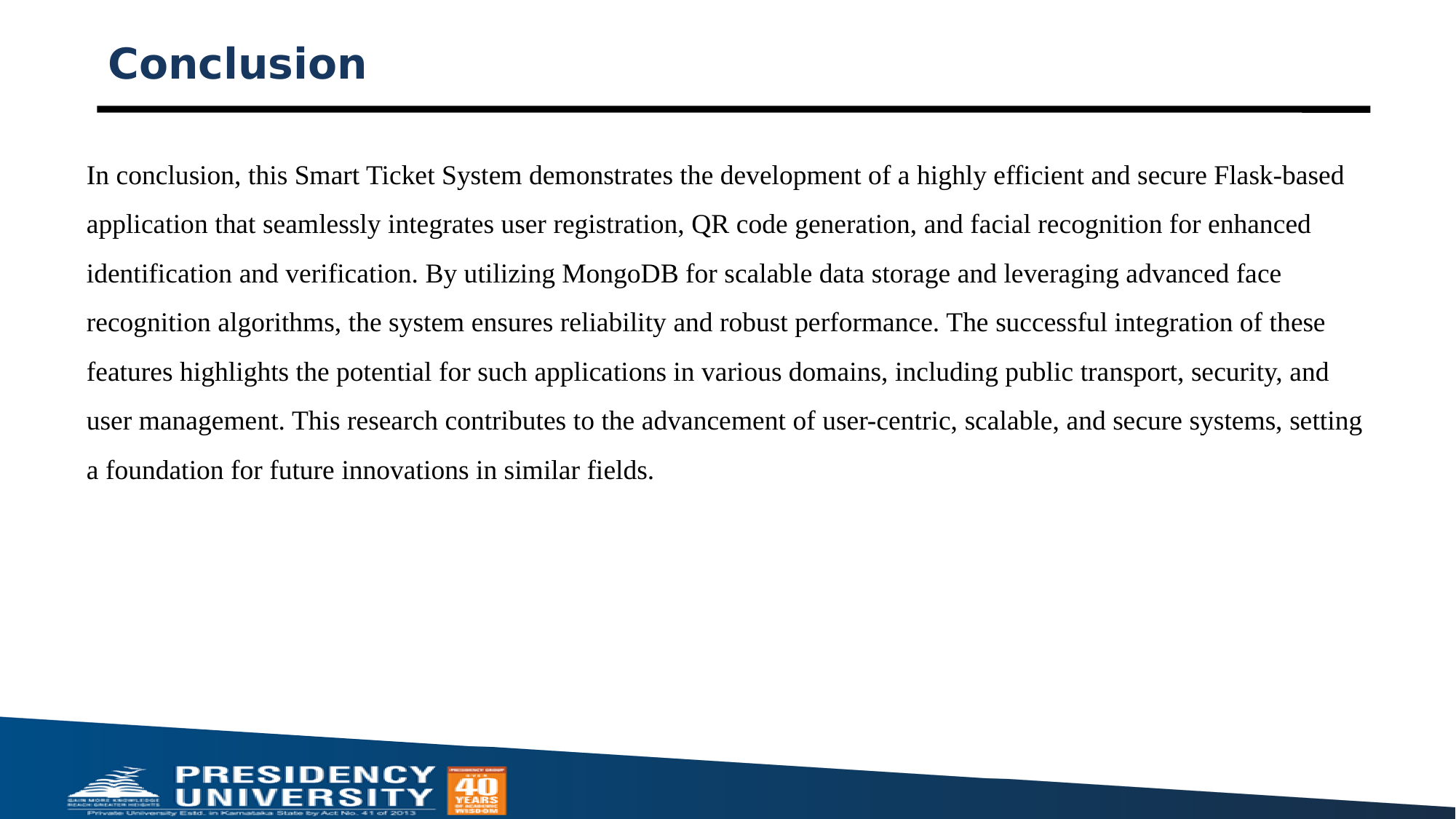

# Conclusion
In conclusion, this Smart Ticket System demonstrates the development of a highly efficient and secure Flask-based application that seamlessly integrates user registration, QR code generation, and facial recognition for enhanced identification and verification. By utilizing MongoDB for scalable data storage and leveraging advanced face recognition algorithms, the system ensures reliability and robust performance. The successful integration of these features highlights the potential for such applications in various domains, including public transport, security, and user management. This research contributes to the advancement of user-centric, scalable, and secure systems, setting a foundation for future innovations in similar fields.